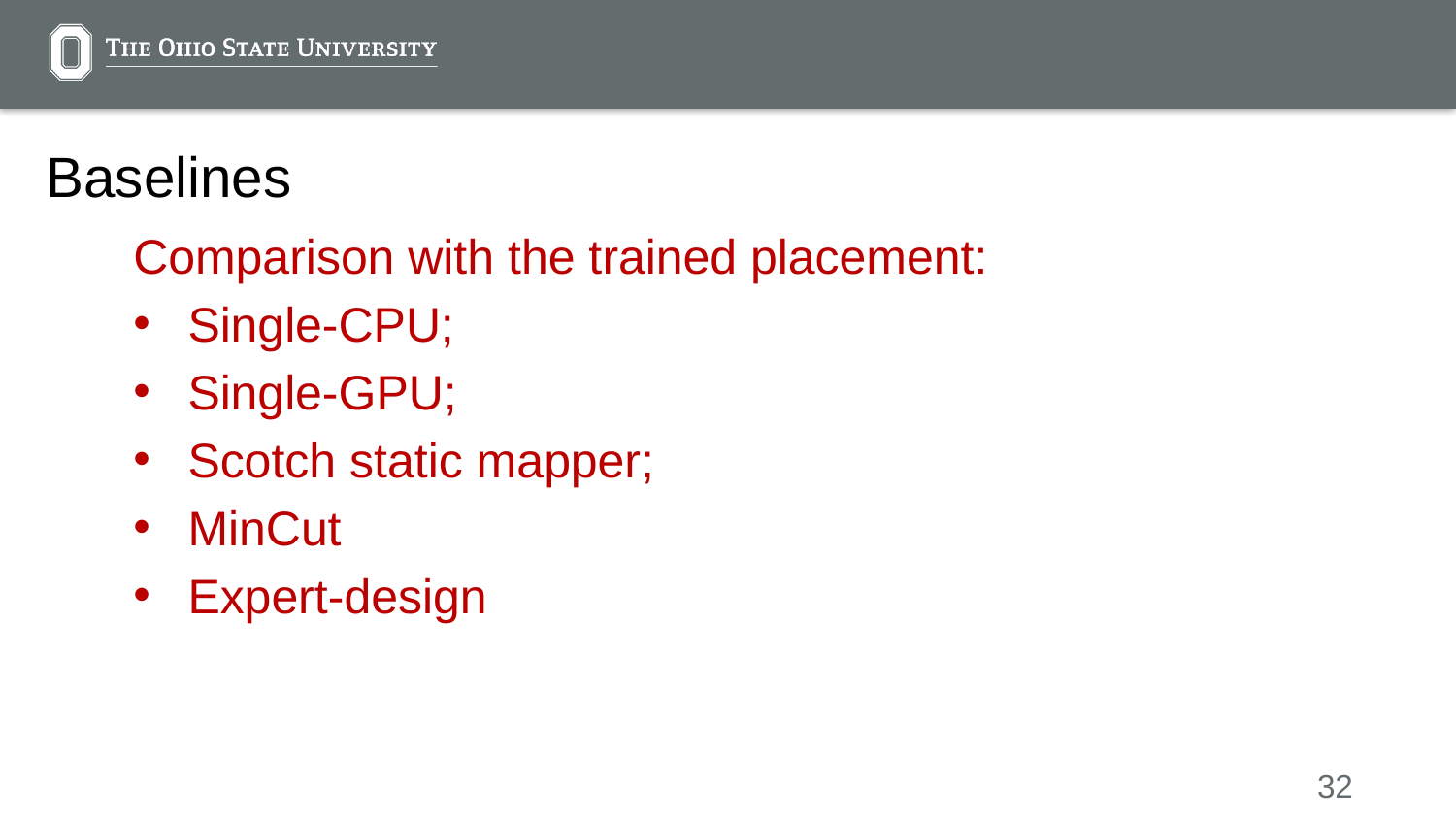

# Baselines
Comparison with the trained placement:
Single-CPU;
Single-GPU;
Scotch static mapper;
MinCut
Expert-design